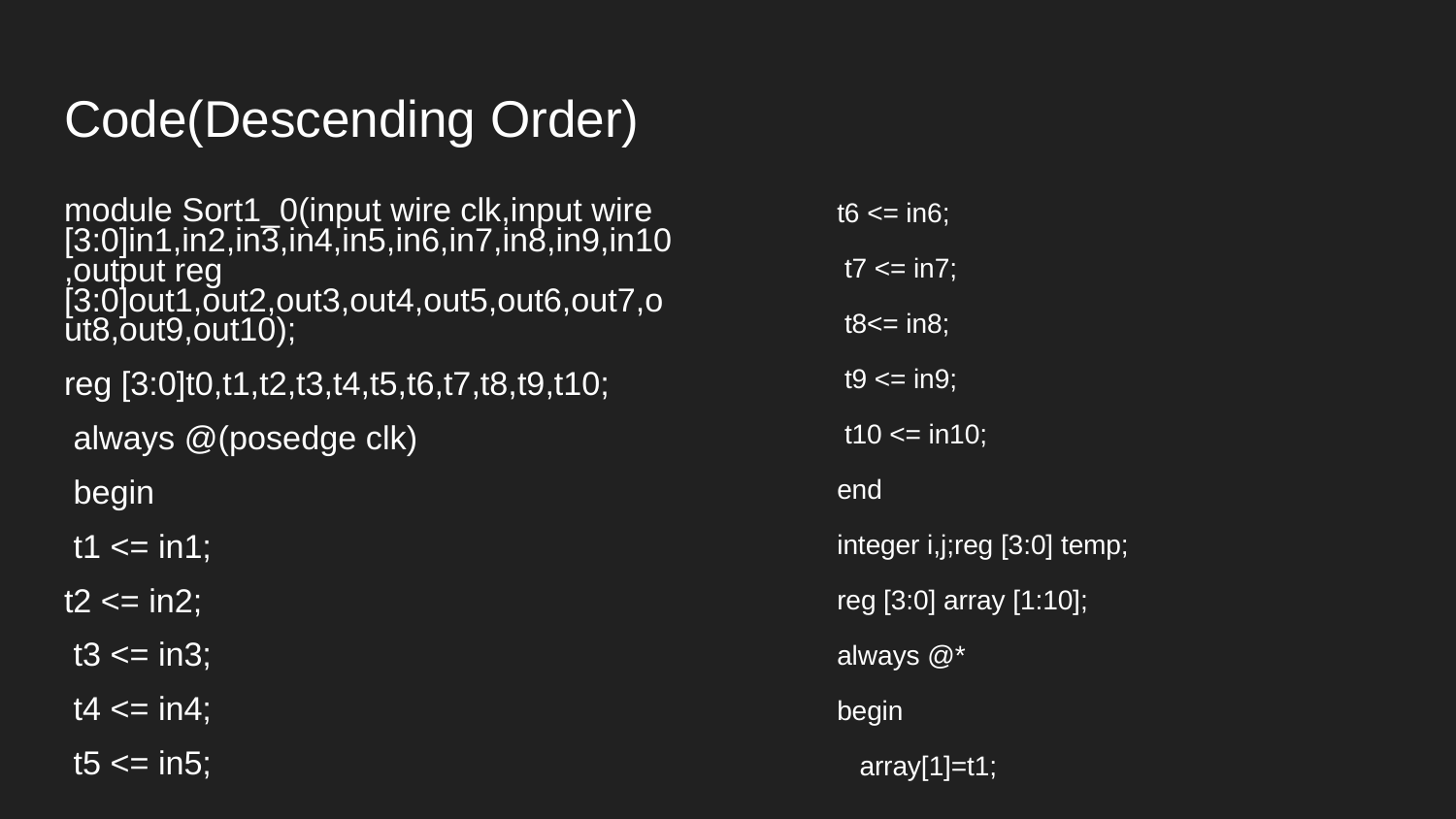

# Code(Descending Order)
module Sort1_0(input wire clk,input wire [3:0]in1,in2,in3,in4,in5,in6,in7,in8,in9,in10,output reg [3:0]out1,out2,out3,out4,out5,out6,out7,out8,out9,out10);
reg [3:0]t0,t1,t2,t3,t4,t5,t6,t7,t8,t9,t10;
 always @(posedge clk)
 begin
 t1 <= in1;
t2 <= in2;
 t3 <= in3;
 t4 <= in4;
 t5 <= in5;

t6 <= in6;
 t7 <= in7;
 t8<= in8;
 t9 <= in9;
 t10 <= in10;
end
integer i,j;reg [3:0] temp;
reg [3:0] array [1:10];
always @*
begin
   array[1]=t1;